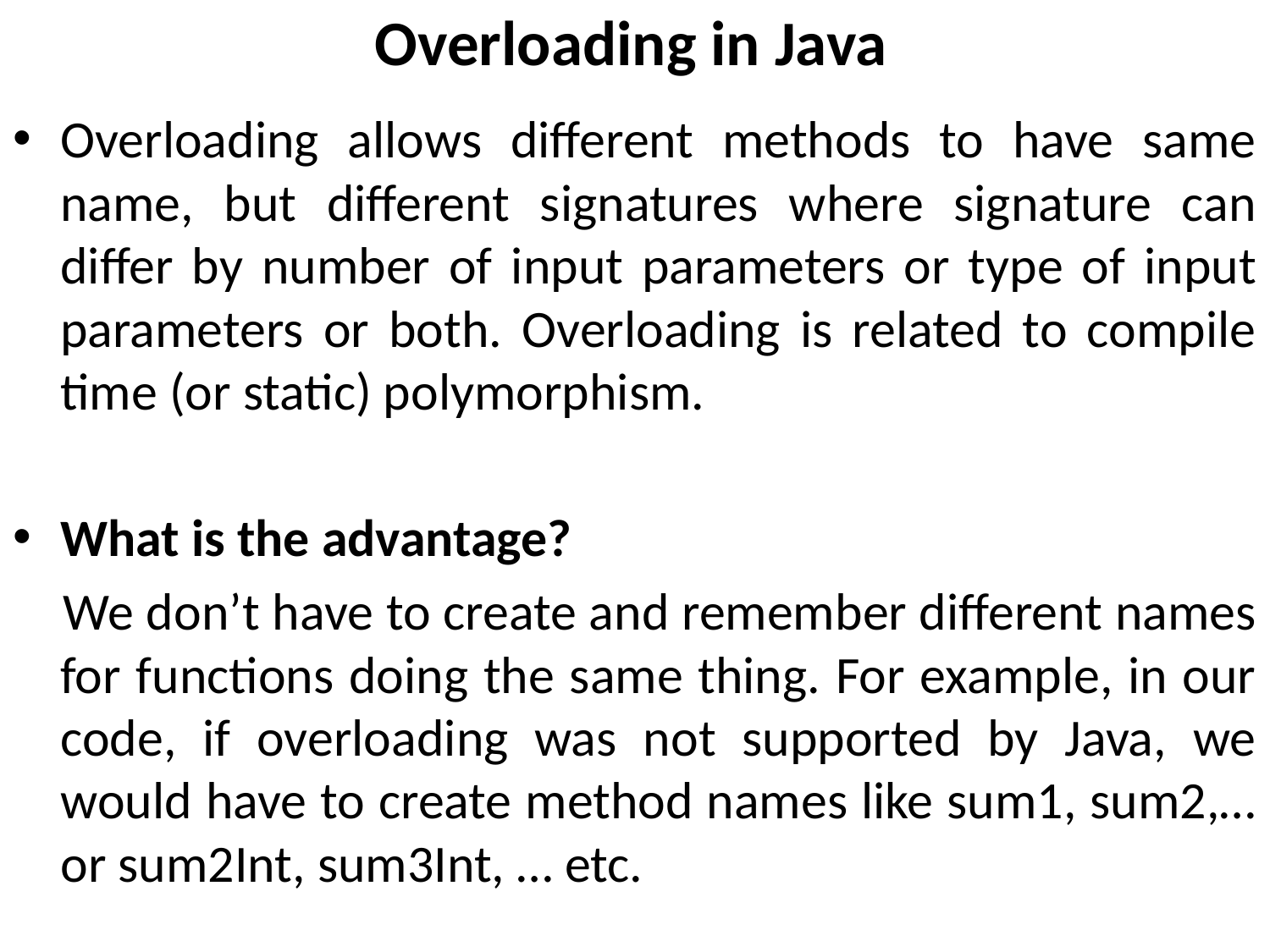

# Overloading in Java
Overloading allows different methods to have same name, but different signatures where signature can differ by number of input parameters or type of input parameters or both. Overloading is related to compile time (or static) polymorphism.

What is the advantage?
    We don’t have to create and remember different names for functions doing the same thing. For example, in our code, if overloading was not supported by Java, we would have to create method names like sum1, sum2,… or sum2Int, sum3Int, … etc.